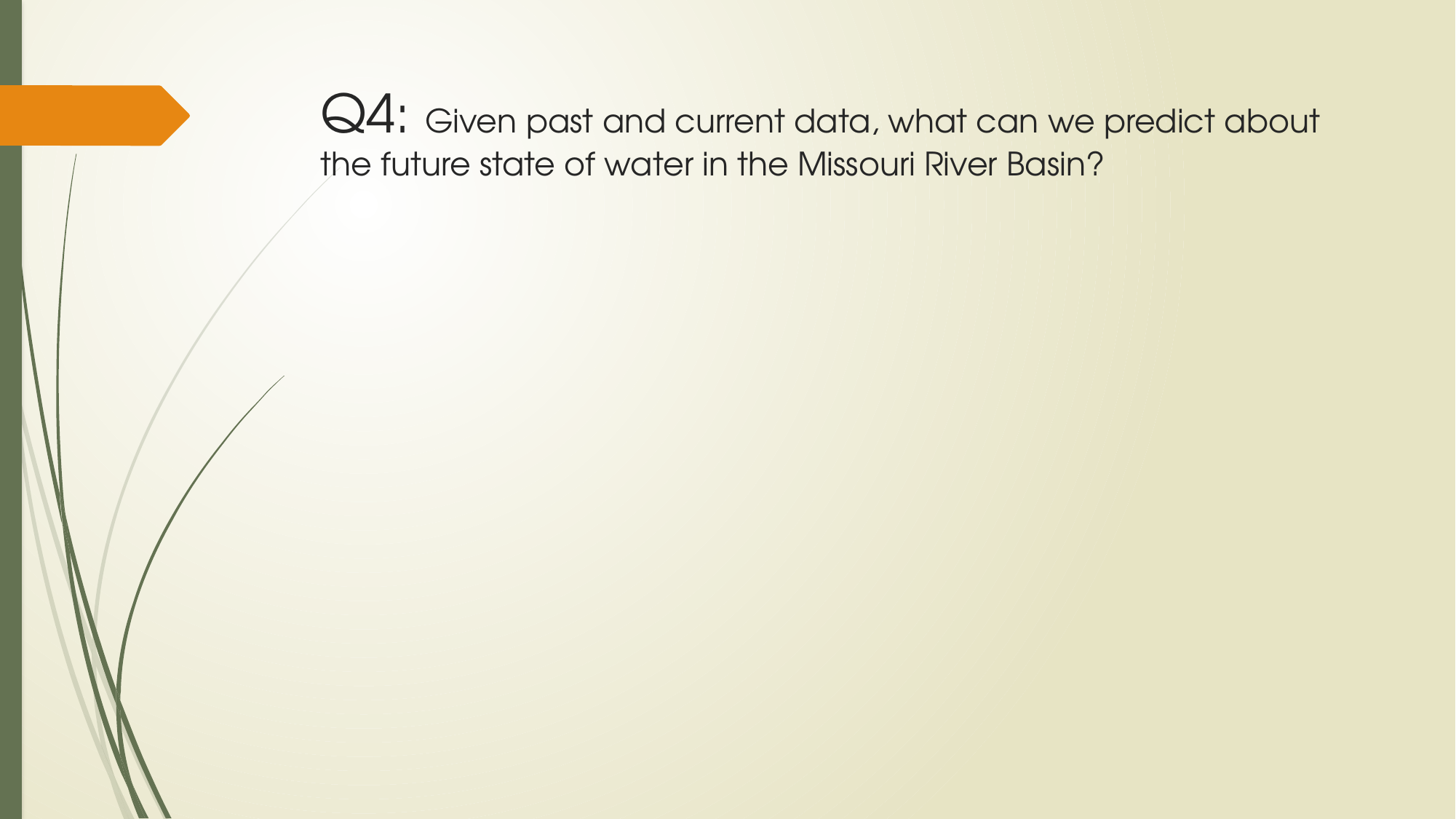

# Q4: Given past and current data, what can we predict about the future state of water in the Missouri River Basin?